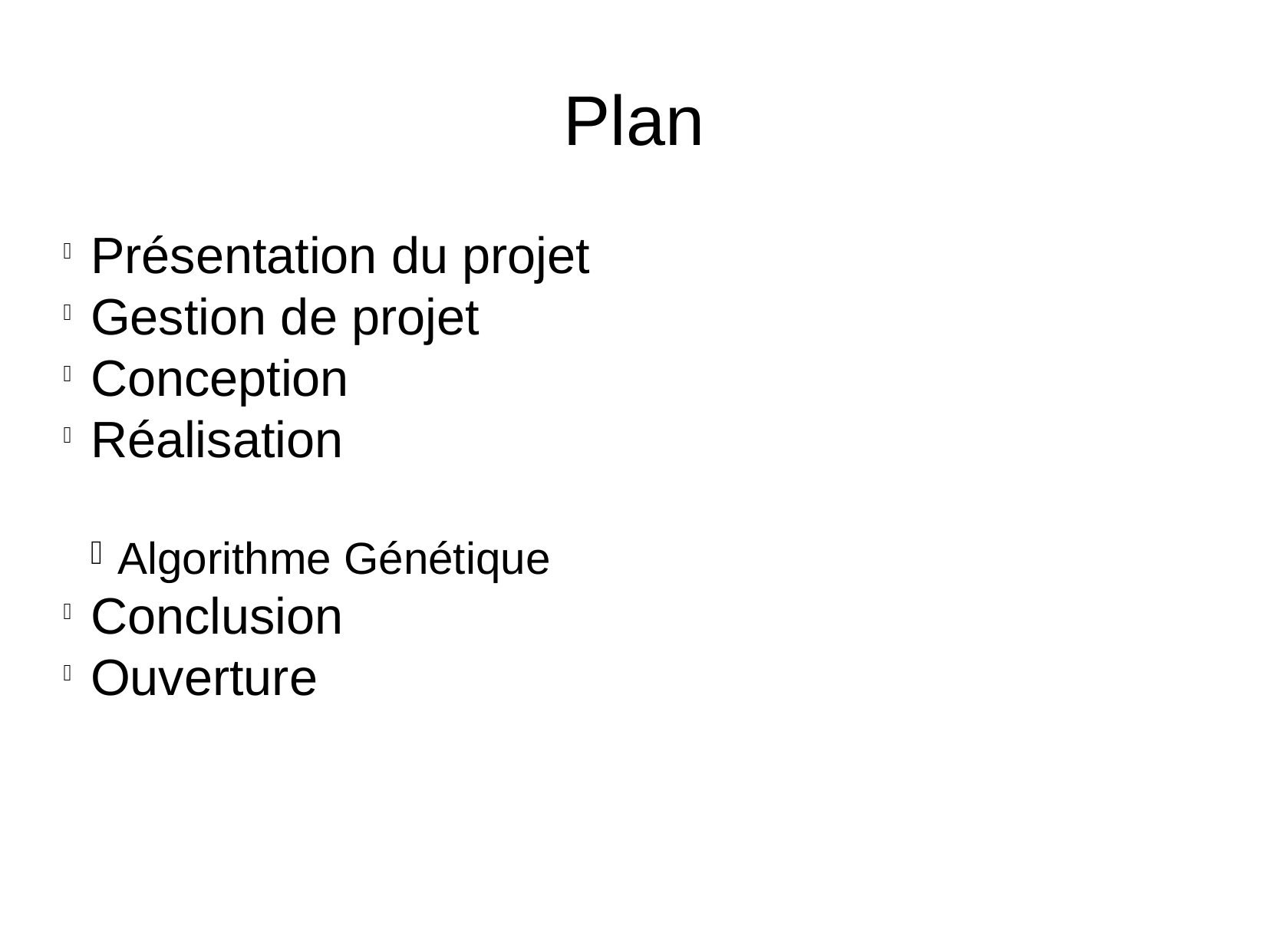

Plan
Présentation du projet
Gestion de projet
Conception
Réalisation

Algorithme Génétique
Conclusion
Ouverture